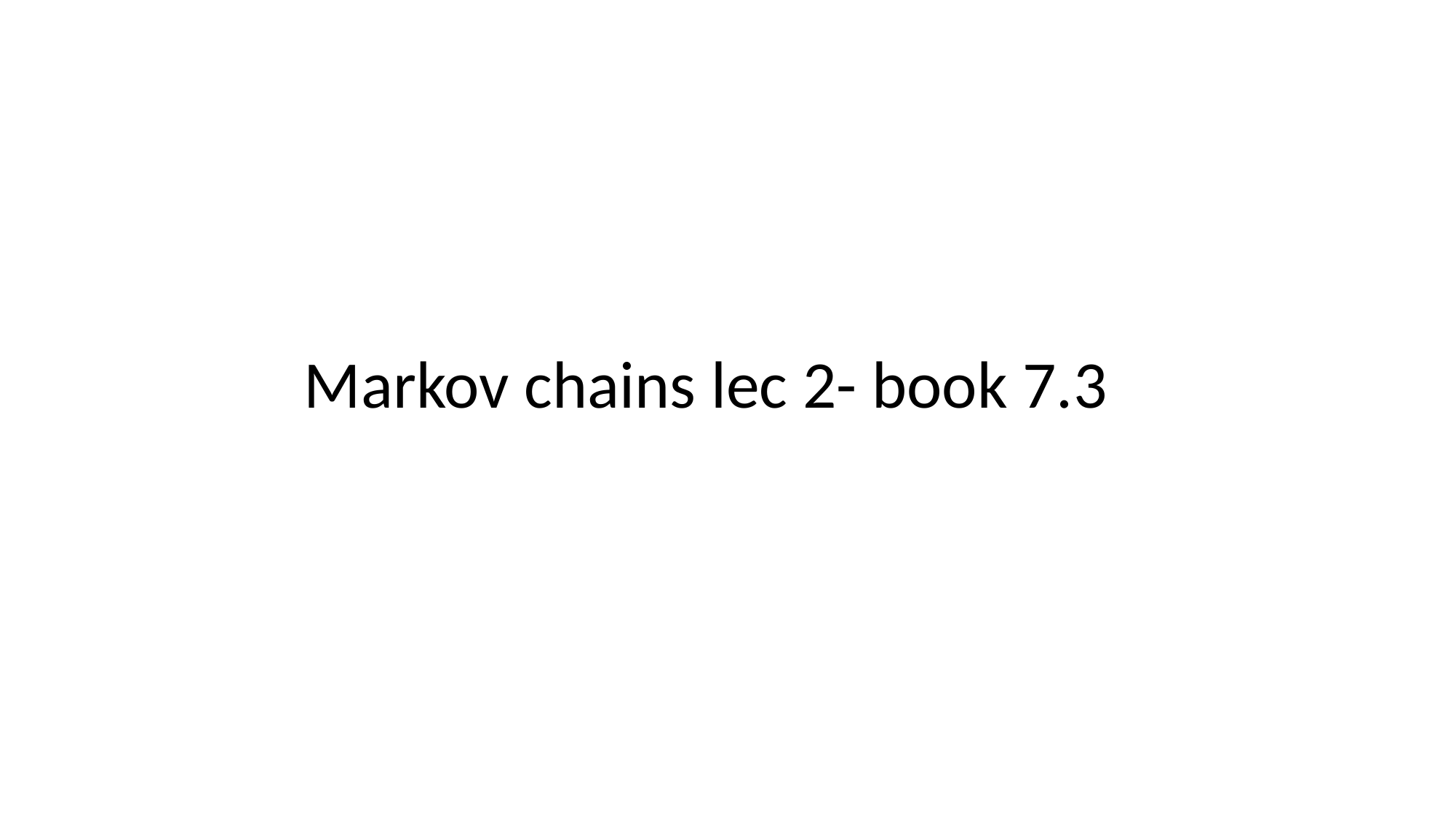

# Markov chains lec 2- book 7.3